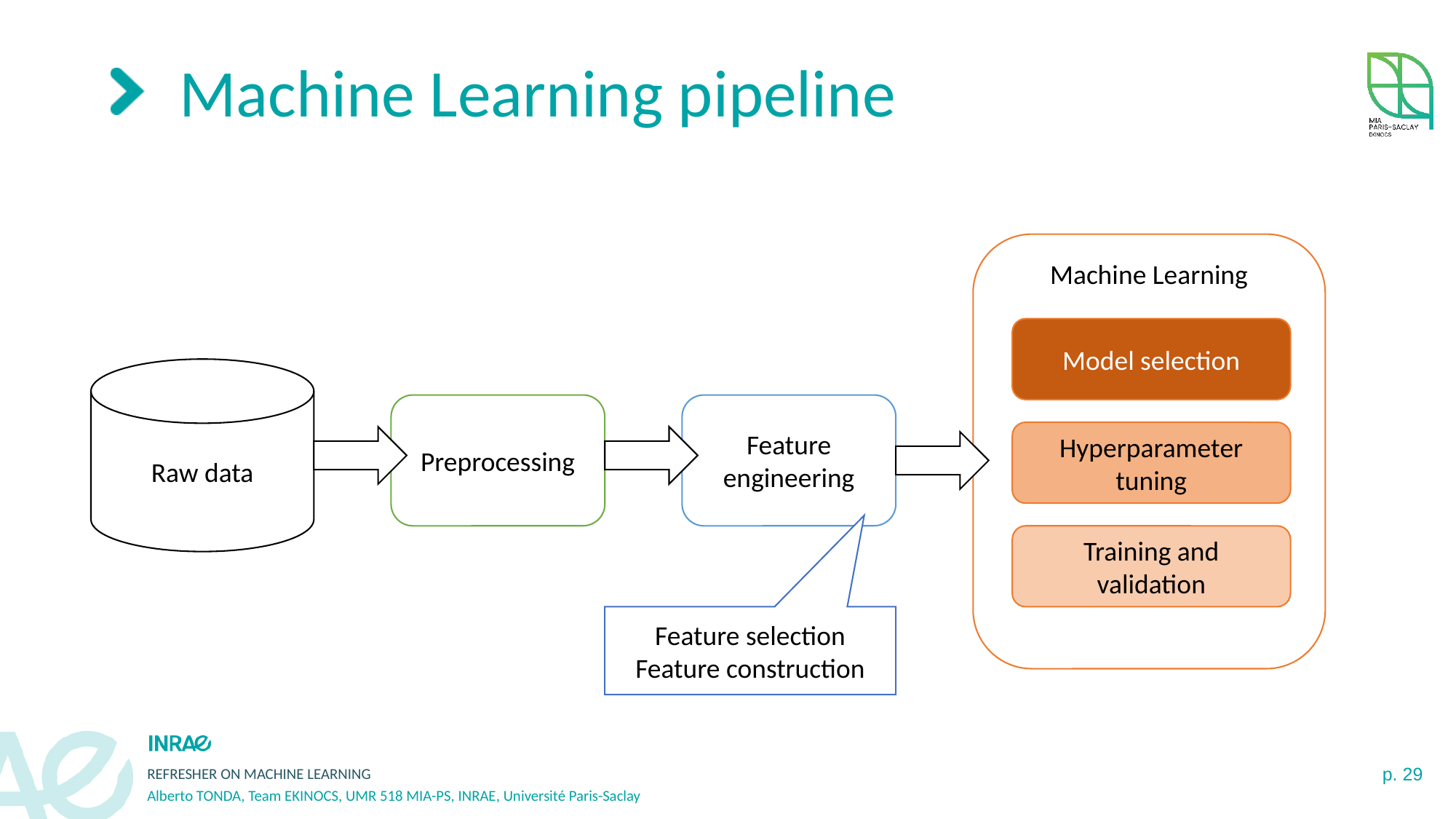

# Machine Learning pipeline
Machine Learning
Model selection
Raw data
Preprocessing
Feature engineering
Hyperparameter tuning

Training and validation
Feature selection
Feature construction